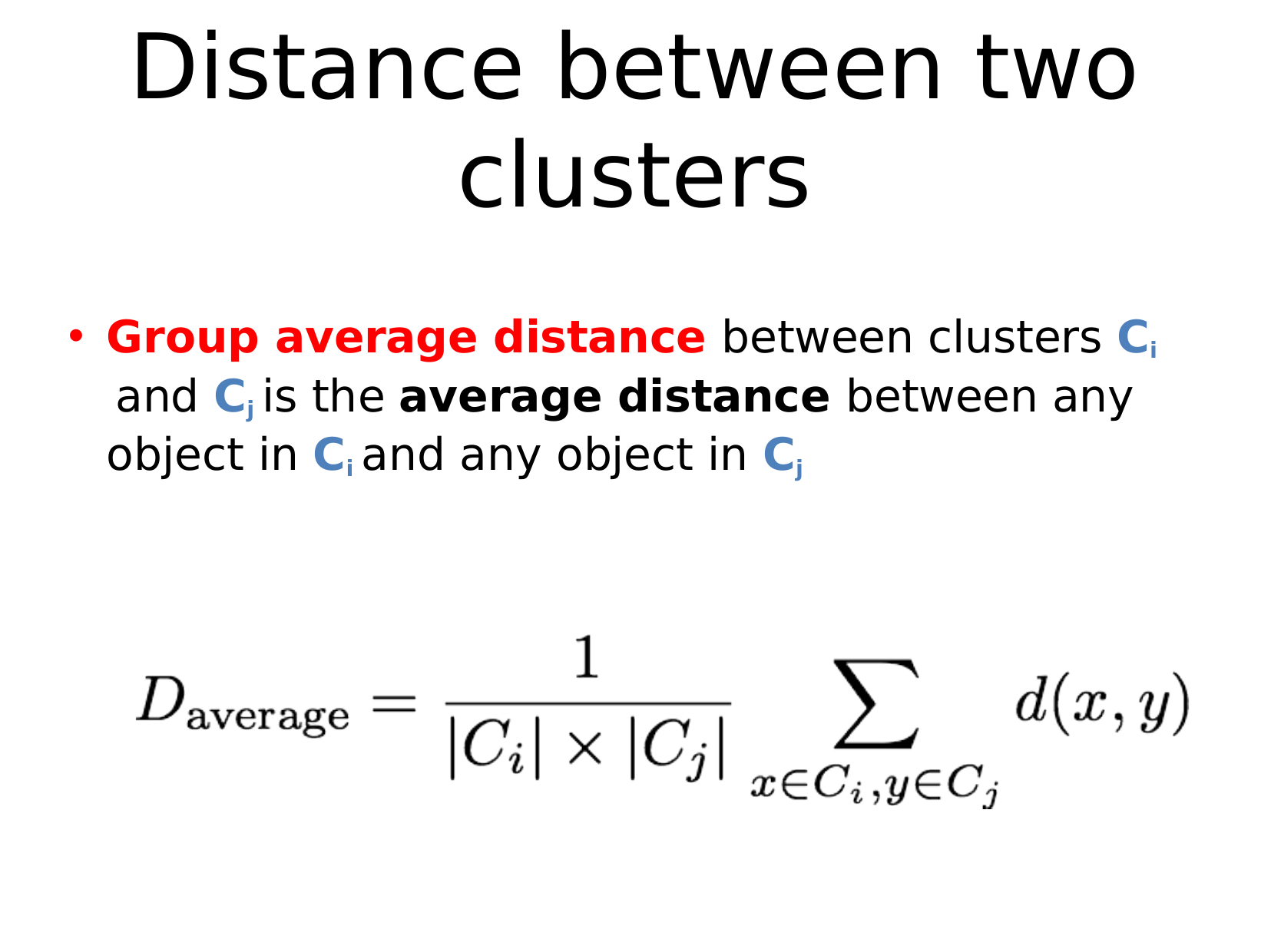

# Distance between two  clusters
Group average distance between clusters Ci  and Cj is the average distance between any  object in Ci and any object in Cj